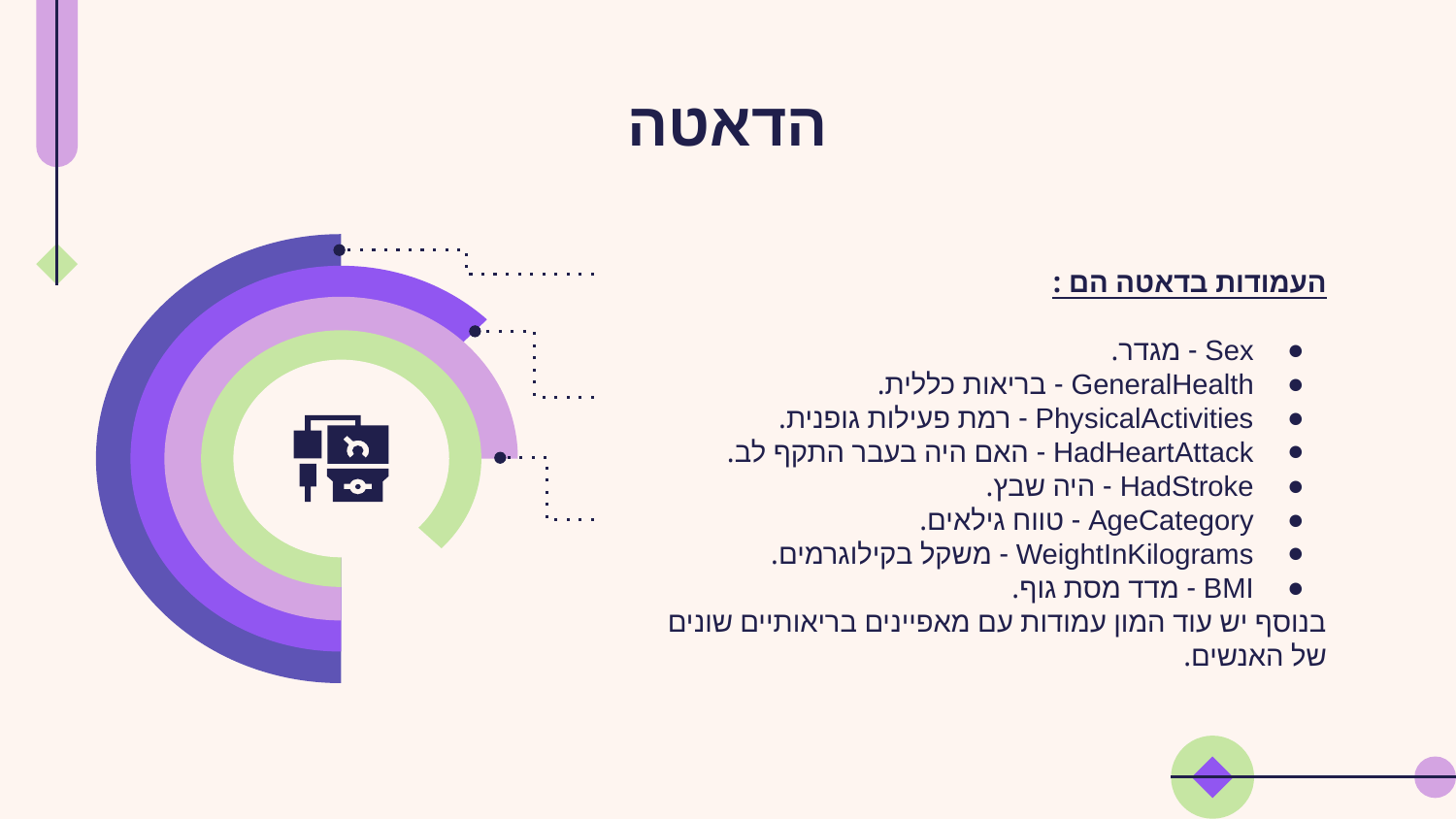

# הדאטה

העמודות בדאטה הם :

Sex - מגדר.
GeneralHealth - בריאות כללית.
PhysicalActivities - רמת פעילות גופנית.
HadHeartAttack - האם היה בעבר התקף לב.
HadStroke	 - היה שבץ.
AgeCategory - טווח גילאים.
WeightInKilograms - משקל בקילוגרמים.
BMI - מדד מסת גוף.
בנוסף יש עוד המון עמודות עם מאפיינים בריאותיים שונים של האנשים.